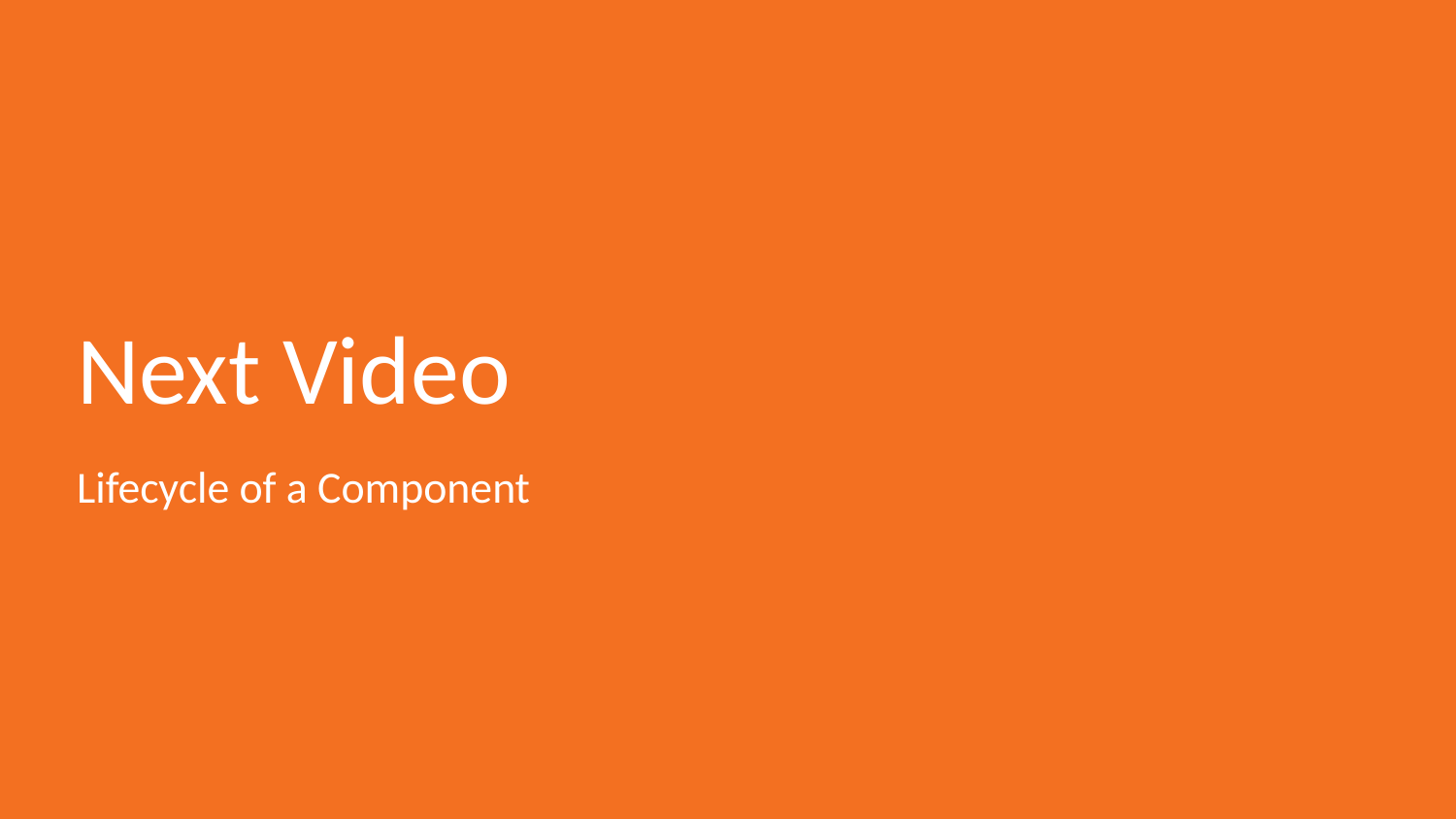

# Next Video
Lifecycle of a Component